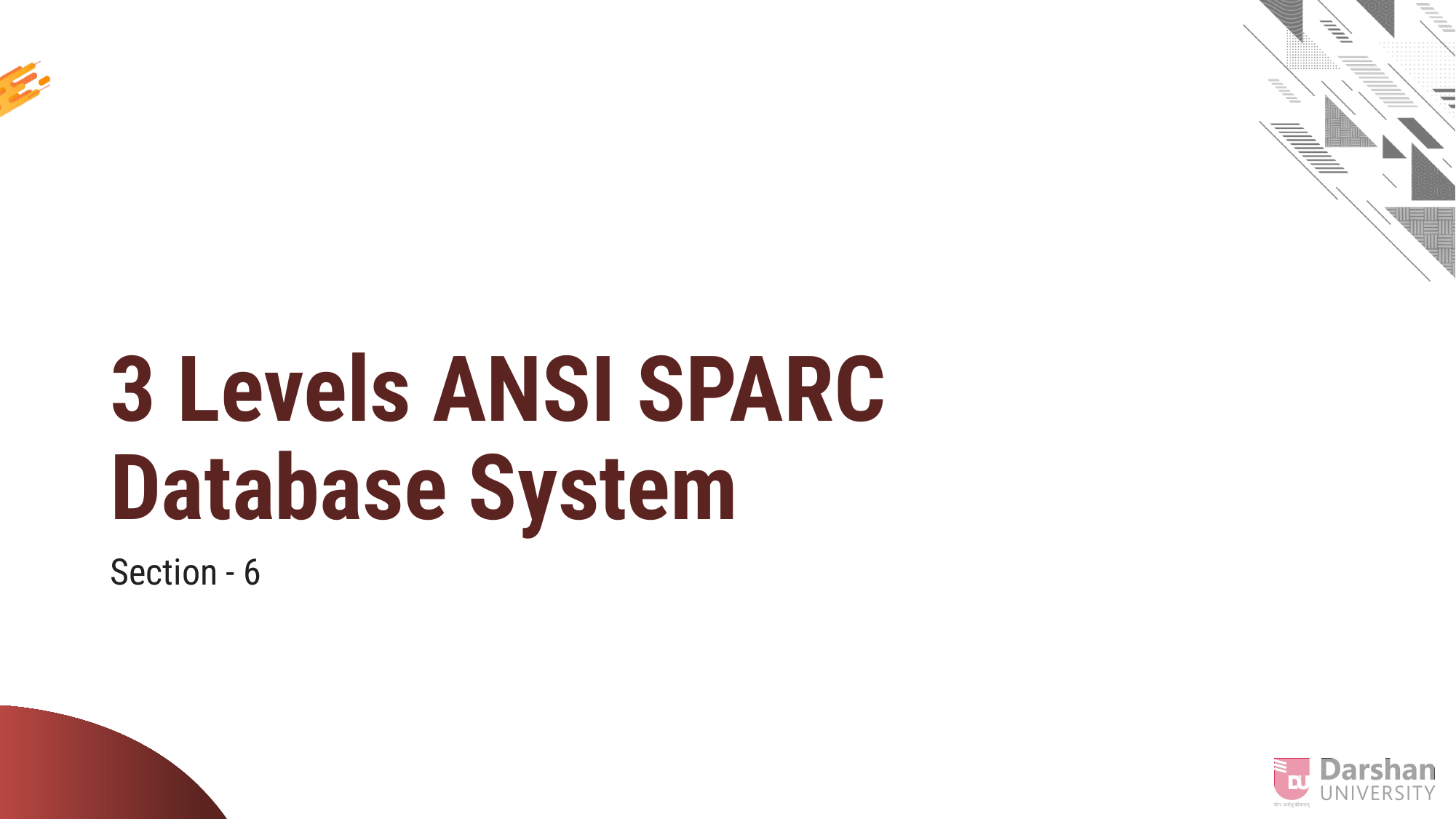

# 3 Levels ANSI SPARC Database System
Section - 6